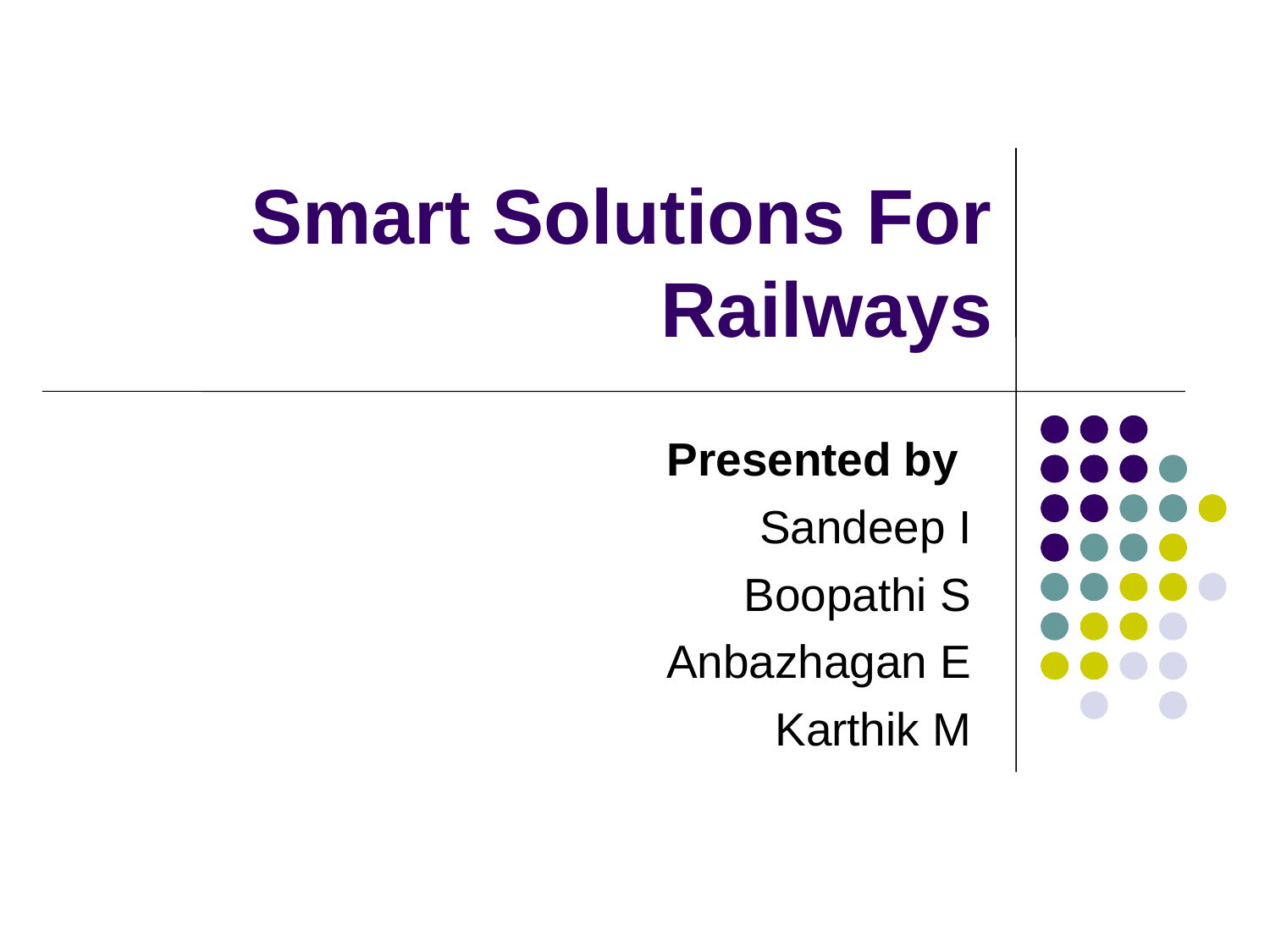

# Smart Solutions For Railways
Presented by
Sandeep I
Boopathi S
Anbazhagan E
Karthik M